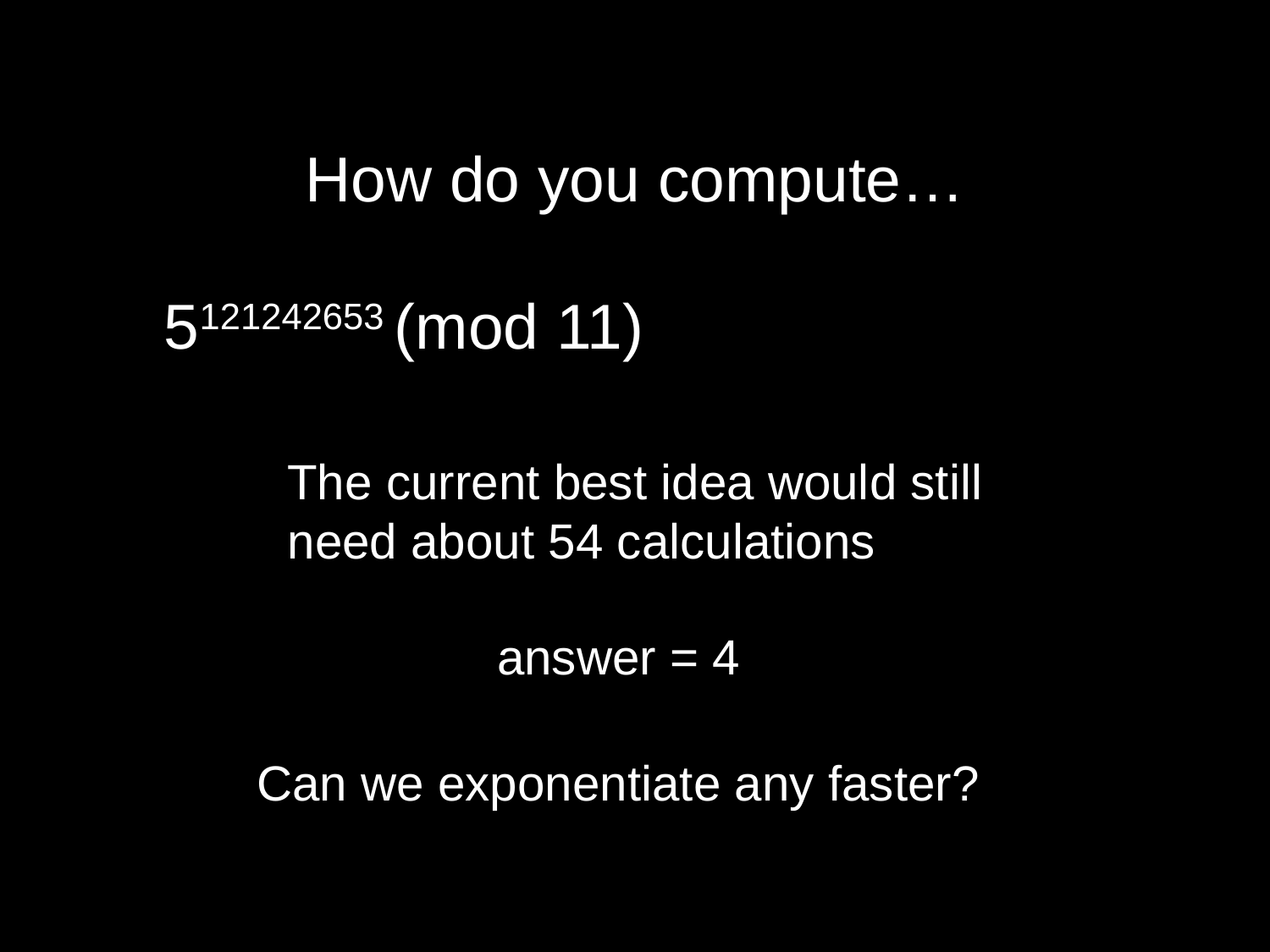

How do you compute…
5121242653 (mod 11)
The current best idea would still
need about 54 calculations
answer = 4
Can we exponentiate any faster?